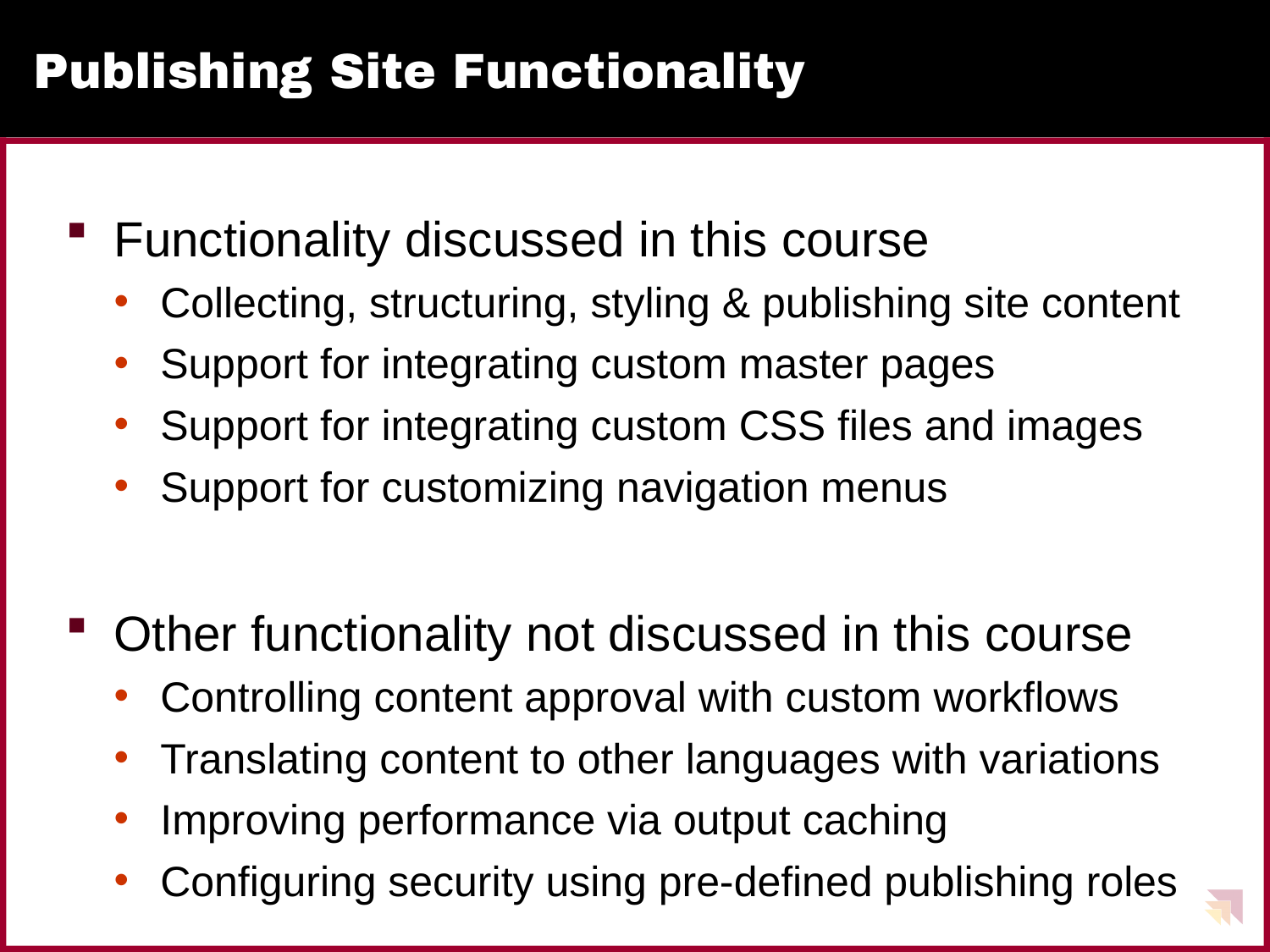

# Publishing Site Functionality
Functionality discussed in this course
Collecting, structuring, styling & publishing site content
Support for integrating custom master pages
Support for integrating custom CSS files and images
Support for customizing navigation menus

Other functionality not discussed in this course
Controlling content approval with custom workflows
Translating content to other languages with variations
Improving performance via output caching
Configuring security using pre-defined publishing roles